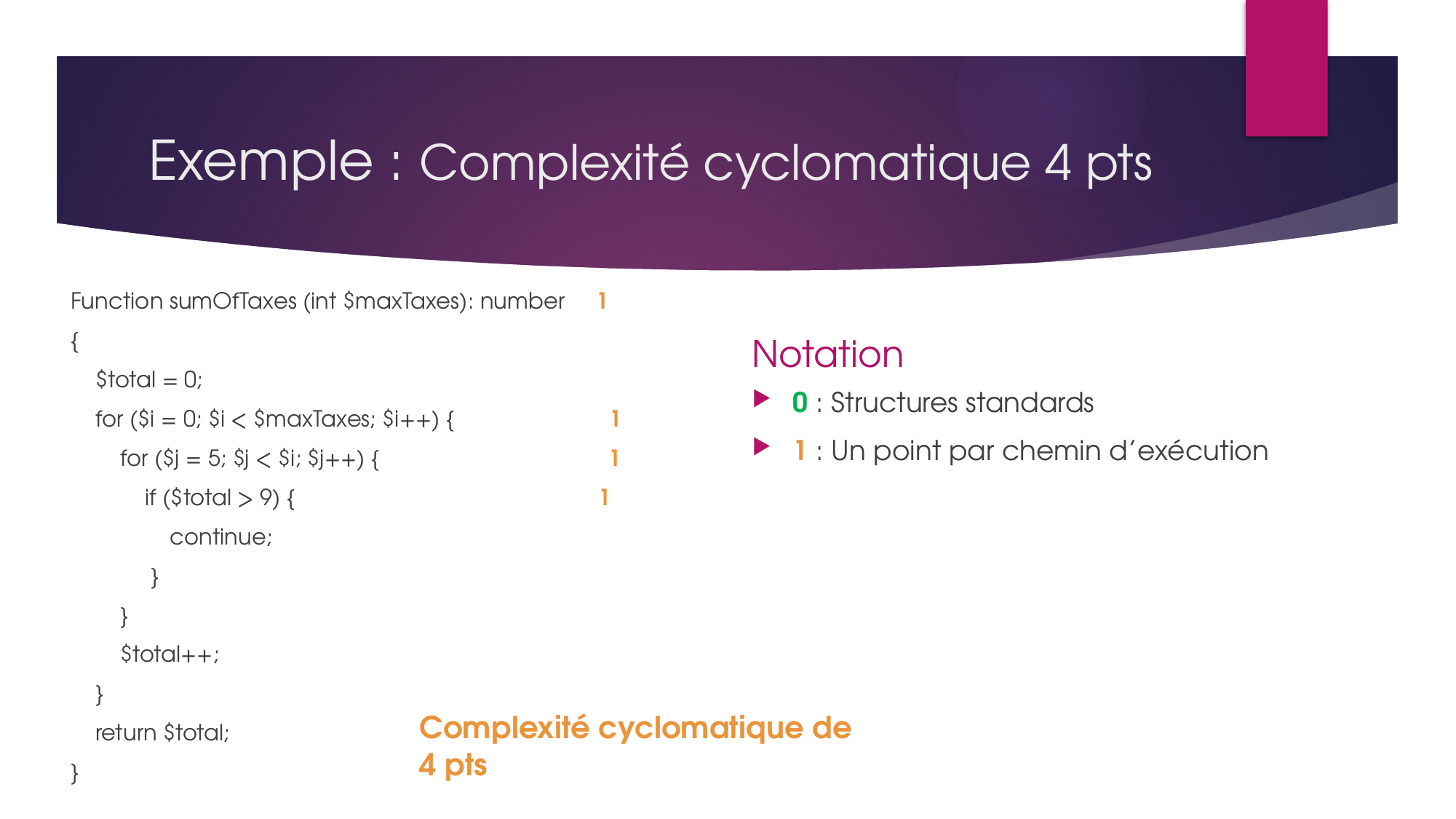

# Exemple : Complexité cyclomatique 4 pts
Function sumOfTaxes (int $maxTaxes): number     1
{
    $total = 0;
    for ($i = 0; $i < $maxTaxes; $i++) {                         1
        for ($j = 5; $j < $i; $j++) {                                     1
            if ($total > 9) {                                                 1
                continue;
             }
        }
        $total++;
    }
    return $total;
}
Notation
0 : Structures standards
1 : Un point par chemin d’exécution
Complexité cyclomatique de 4 pts